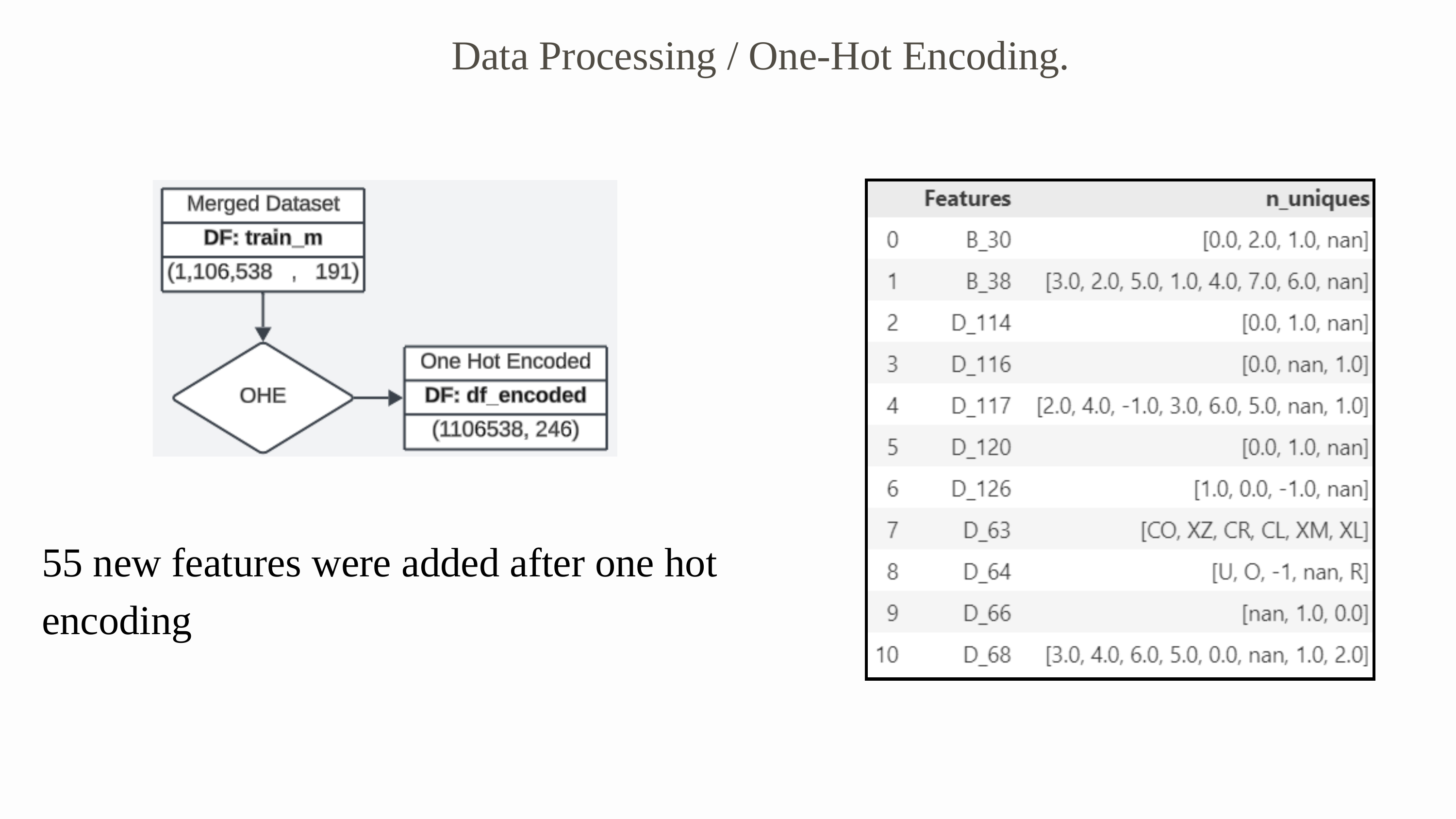

Data Processing / One-Hot Encoding.

55 new features were added after one hot encoding